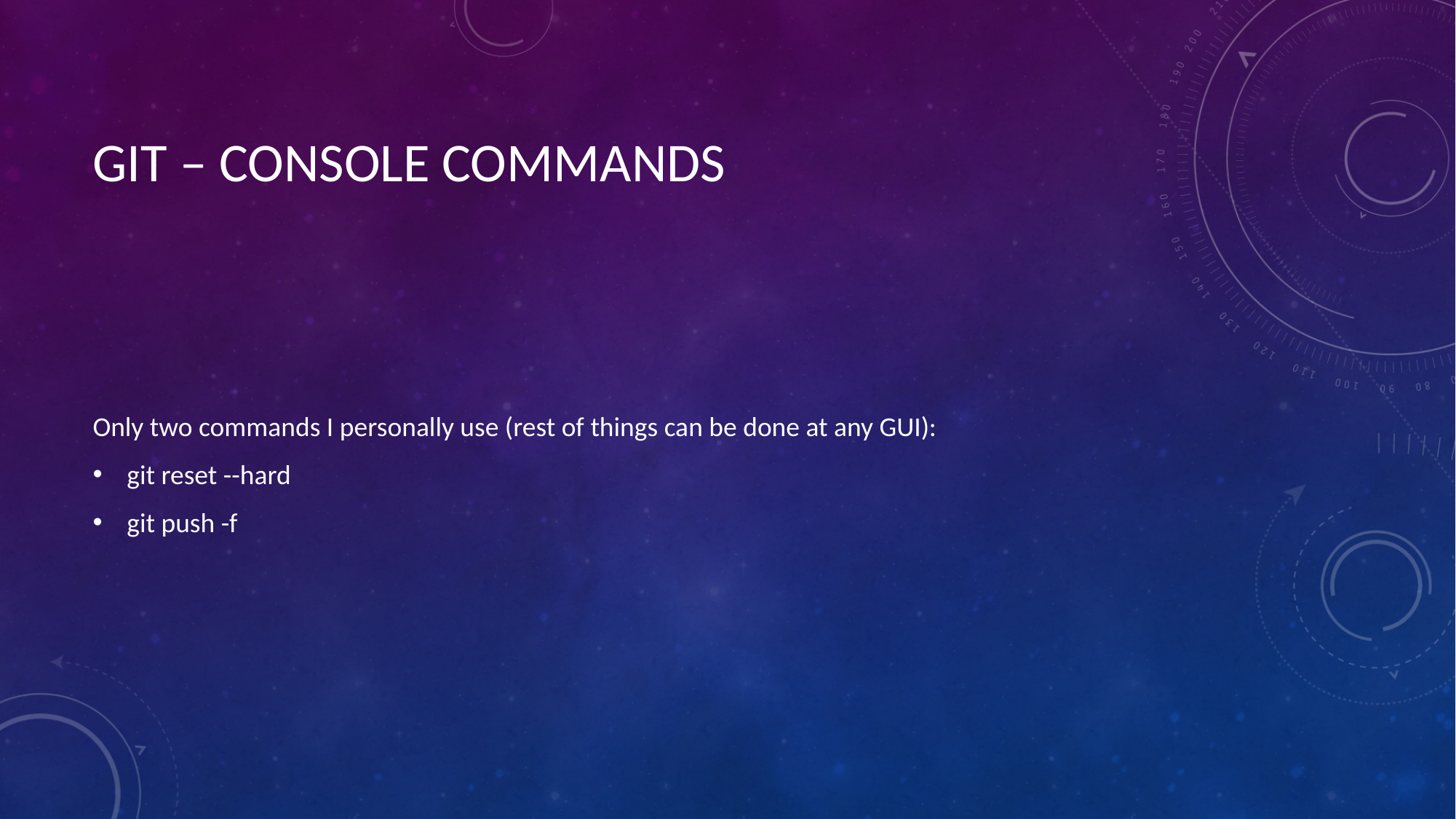

# Git – console commands
Only two commands I personally use (rest of things can be done at any GUI):
git reset --hard
git push -f